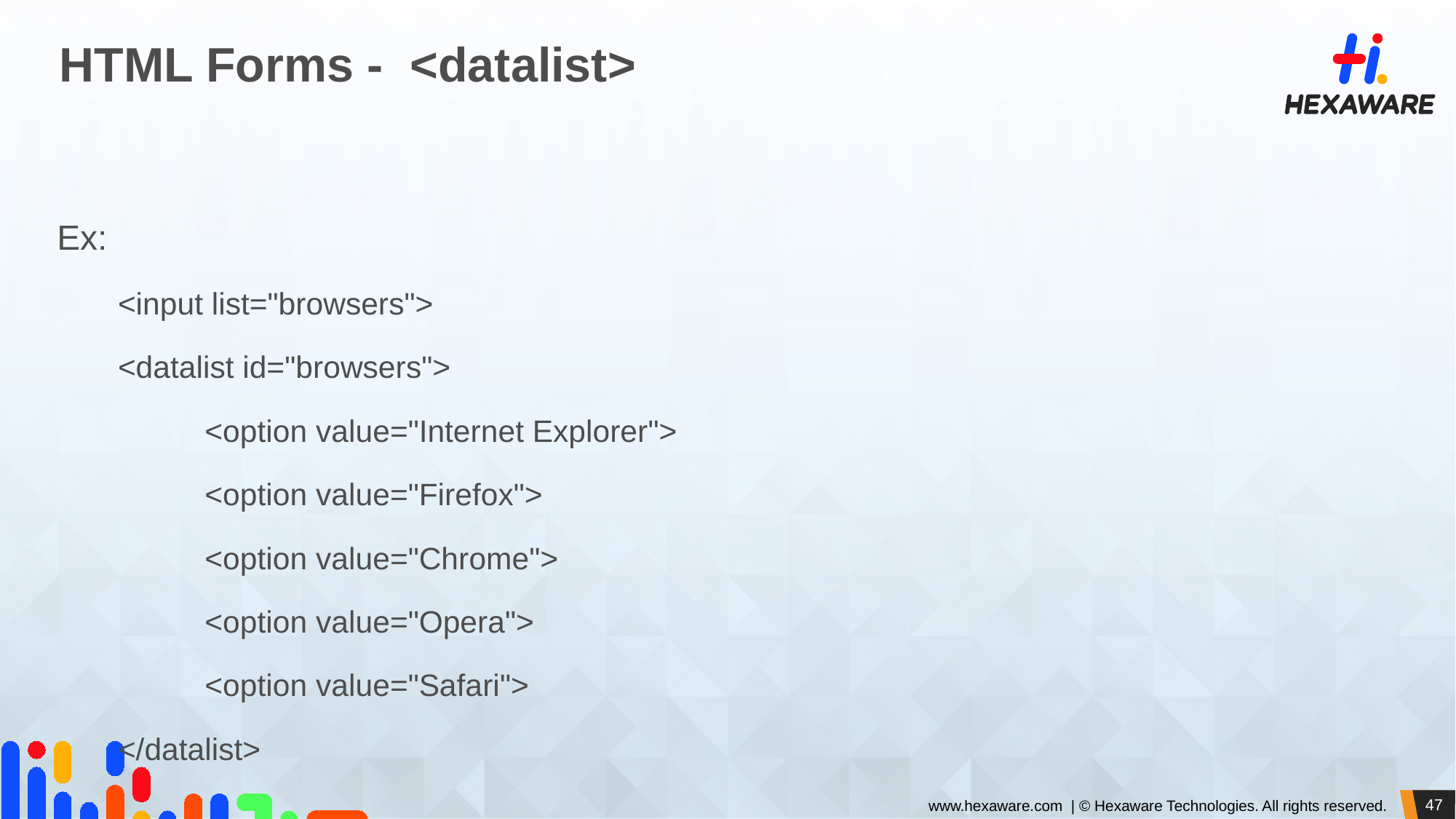

# HTML Forms -  <datalist>
Ex:
<input list="browsers">
<datalist id="browsers">
   <option value="Internet Explorer">
   <option value="Firefox">
   <option value="Chrome">
   <option value="Opera">
   <option value="Safari">
</datalist>